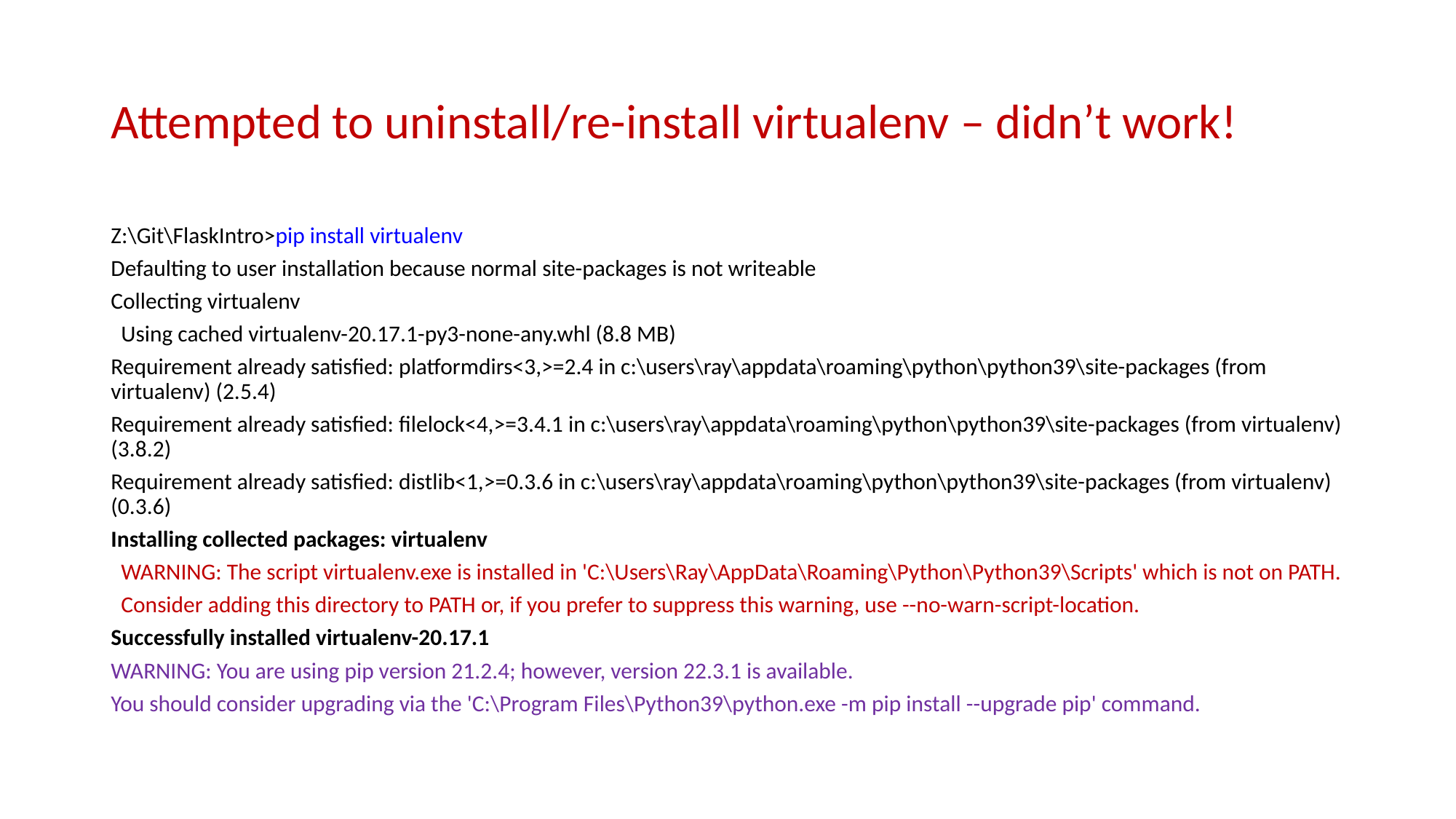

# Attempted to uninstall/re-install virtualenv – didn’t work!
Z:\Git\FlaskIntro>pip install virtualenv
Defaulting to user installation because normal site-packages is not writeable
Collecting virtualenv
  Using cached virtualenv-20.17.1-py3-none-any.whl (8.8 MB)
Requirement already satisfied: platformdirs<3,>=2.4 in c:\users\ray\appdata\roaming\python\python39\site-packages (from virtualenv) (2.5.4)
Requirement already satisfied: filelock<4,>=3.4.1 in c:\users\ray\appdata\roaming\python\python39\site-packages (from virtualenv) (3.8.2)
Requirement already satisfied: distlib<1,>=0.3.6 in c:\users\ray\appdata\roaming\python\python39\site-packages (from virtualenv) (0.3.6)
Installing collected packages: virtualenv
  WARNING: The script virtualenv.exe is installed in 'C:\Users\Ray\AppData\Roaming\Python\Python39\Scripts' which is not on PATH.
  Consider adding this directory to PATH or, if you prefer to suppress this warning, use --no-warn-script-location.
Successfully installed virtualenv-20.17.1
WARNING: You are using pip version 21.2.4; however, version 22.3.1 is available.
You should consider upgrading via the 'C:\Program Files\Python39\python.exe -m pip install --upgrade pip' command.